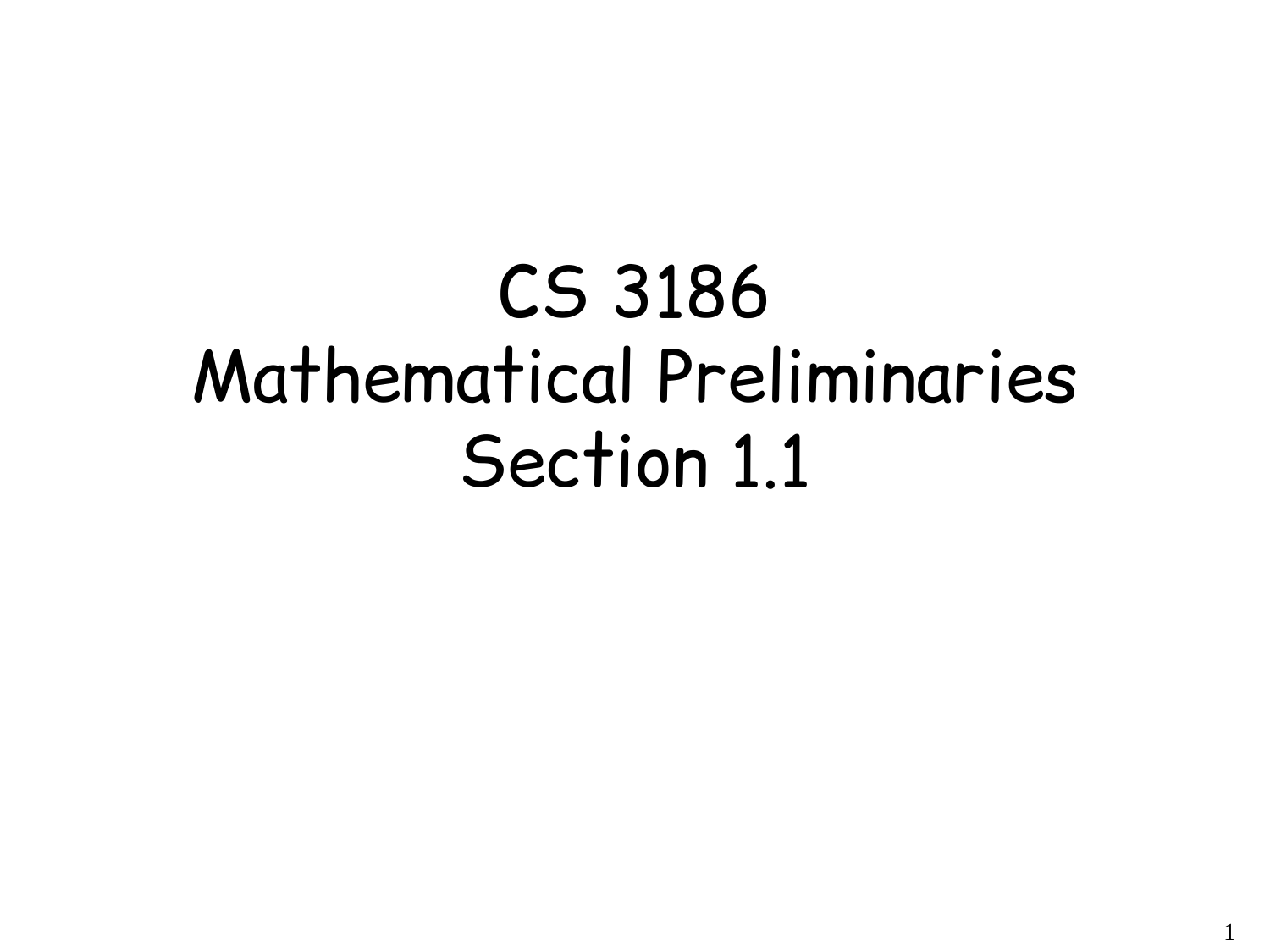

# CS 3186 Mathematical Preliminaries Section 1.1
1